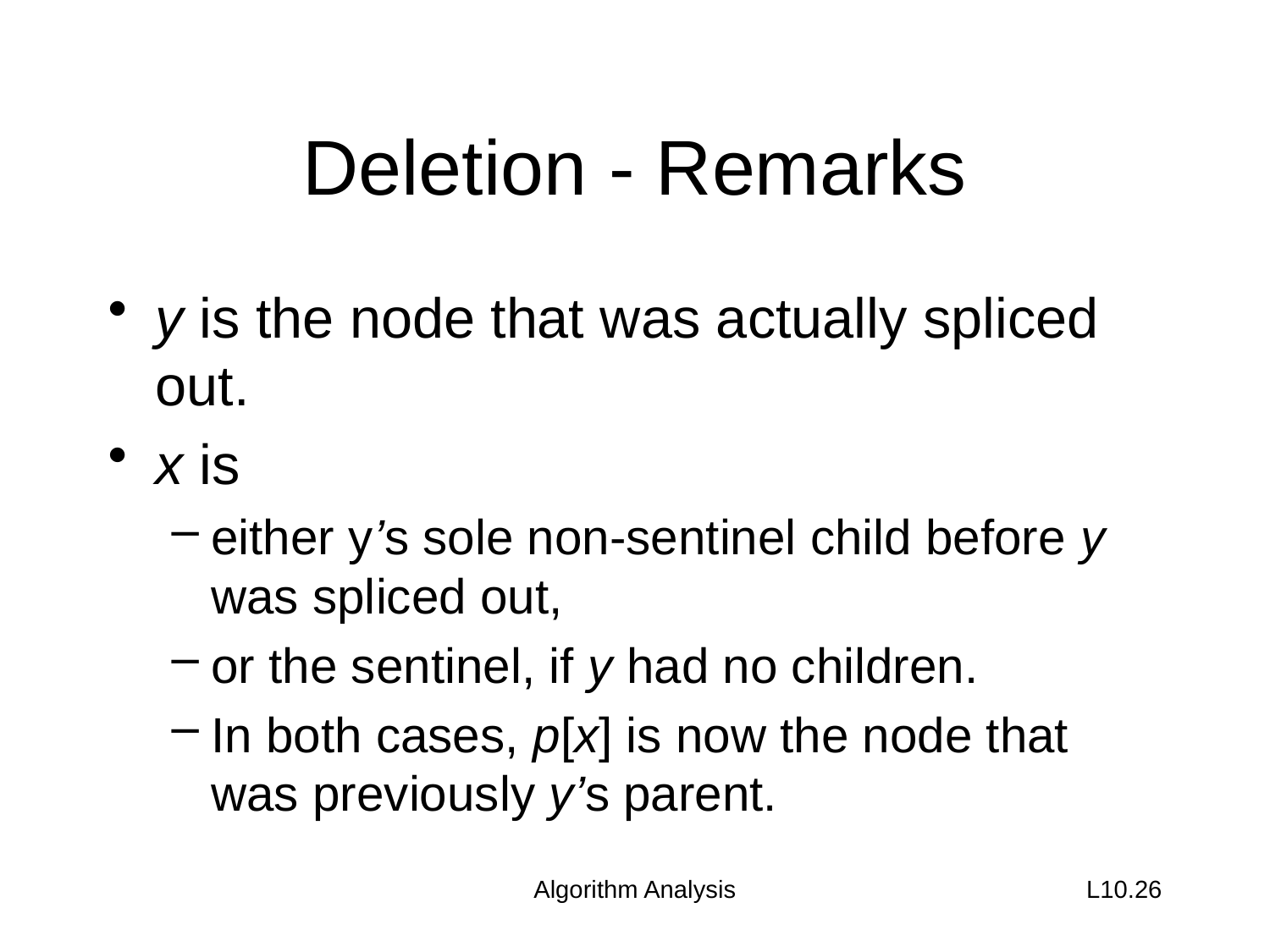

# Deletion - Remarks
y is the node that was actually spliced out.
x is
either y’s sole non-sentinel child before y was spliced out,
or the sentinel, if y had no children.
In both cases, p[x] is now the node that was previously y’s parent.
Algorithm Analysis
L10.26